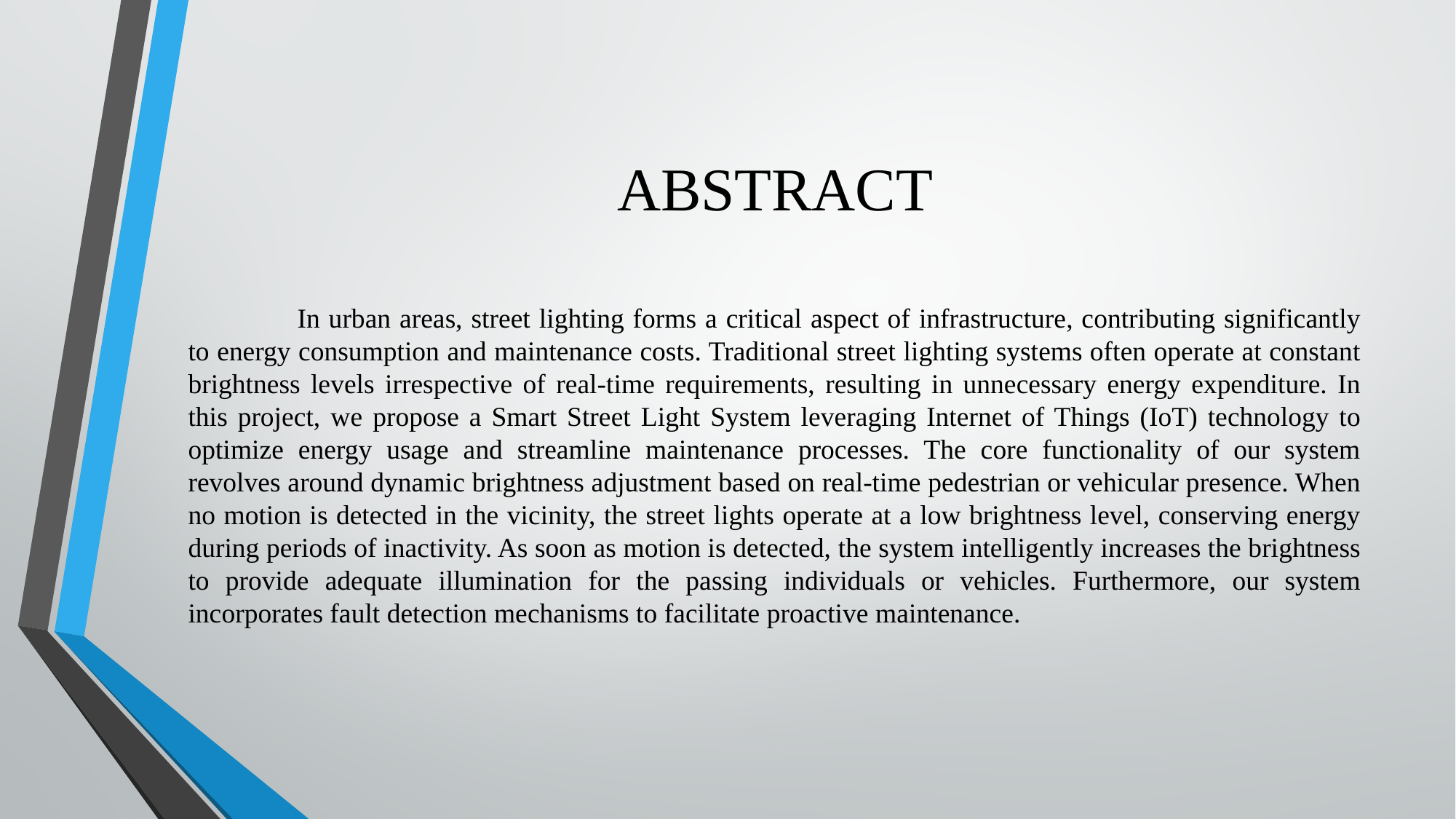

# ABSTRACT
	In urban areas, street lighting forms a critical aspect of infrastructure, contributing significantly to energy consumption and maintenance costs. Traditional street lighting systems often operate at constant brightness levels irrespective of real-time requirements, resulting in unnecessary energy expenditure. In this project, we propose a Smart Street Light System leveraging Internet of Things (IoT) technology to optimize energy usage and streamline maintenance processes. The core functionality of our system revolves around dynamic brightness adjustment based on real-time pedestrian or vehicular presence. When no motion is detected in the vicinity, the street lights operate at a low brightness level, conserving energy during periods of inactivity. As soon as motion is detected, the system intelligently increases the brightness to provide adequate illumination for the passing individuals or vehicles. Furthermore, our system incorporates fault detection mechanisms to facilitate proactive maintenance.